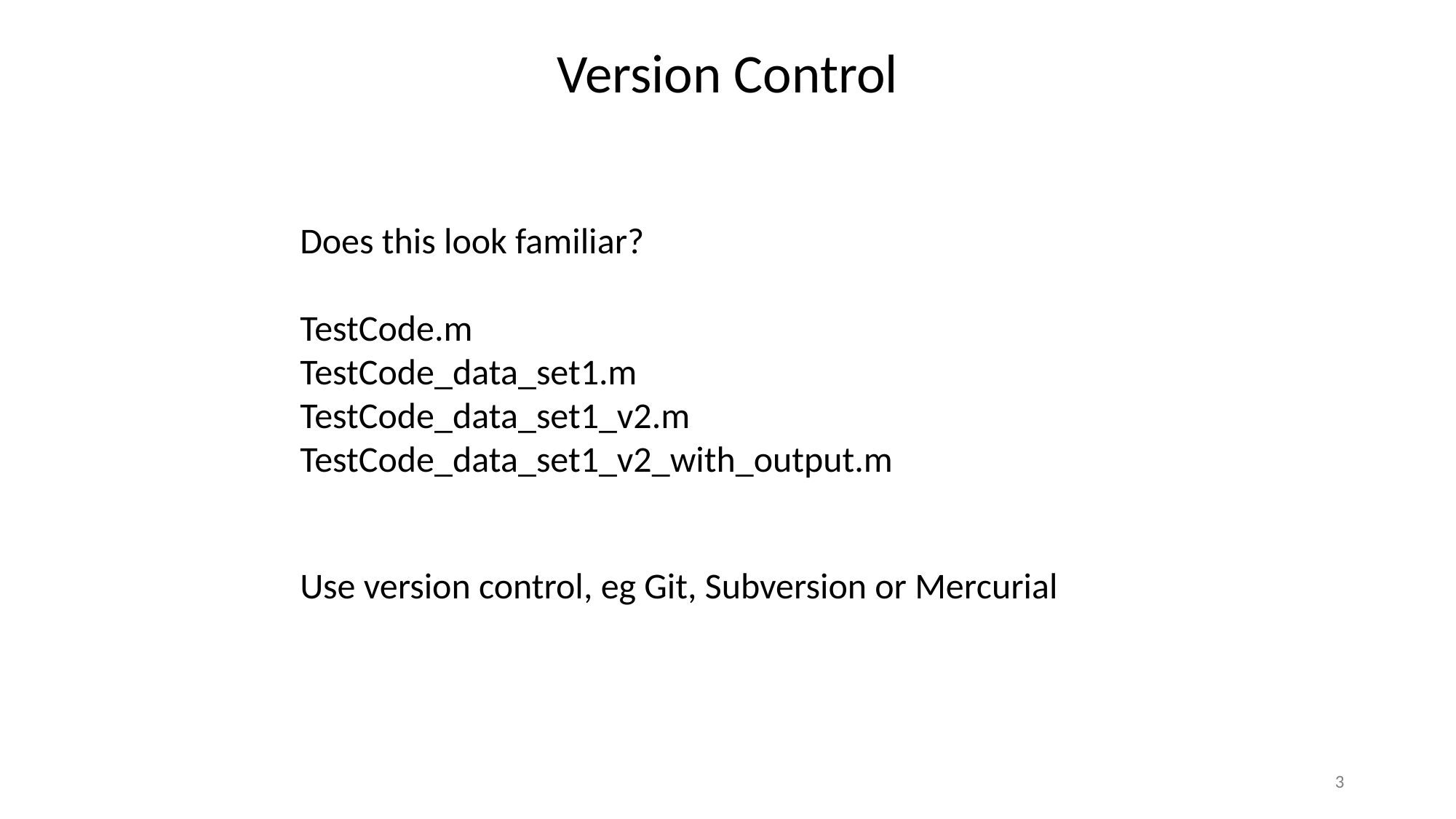

Version Control
It’s all gone horribly wrong!
Does this look familiar?

TestCode.m
TestCode_data_set1.m
TestCode_data_set1_v2.m
TestCode_data_set1_v2_with_output.m
Use version control, eg Git, Subversion or Mercurial

3